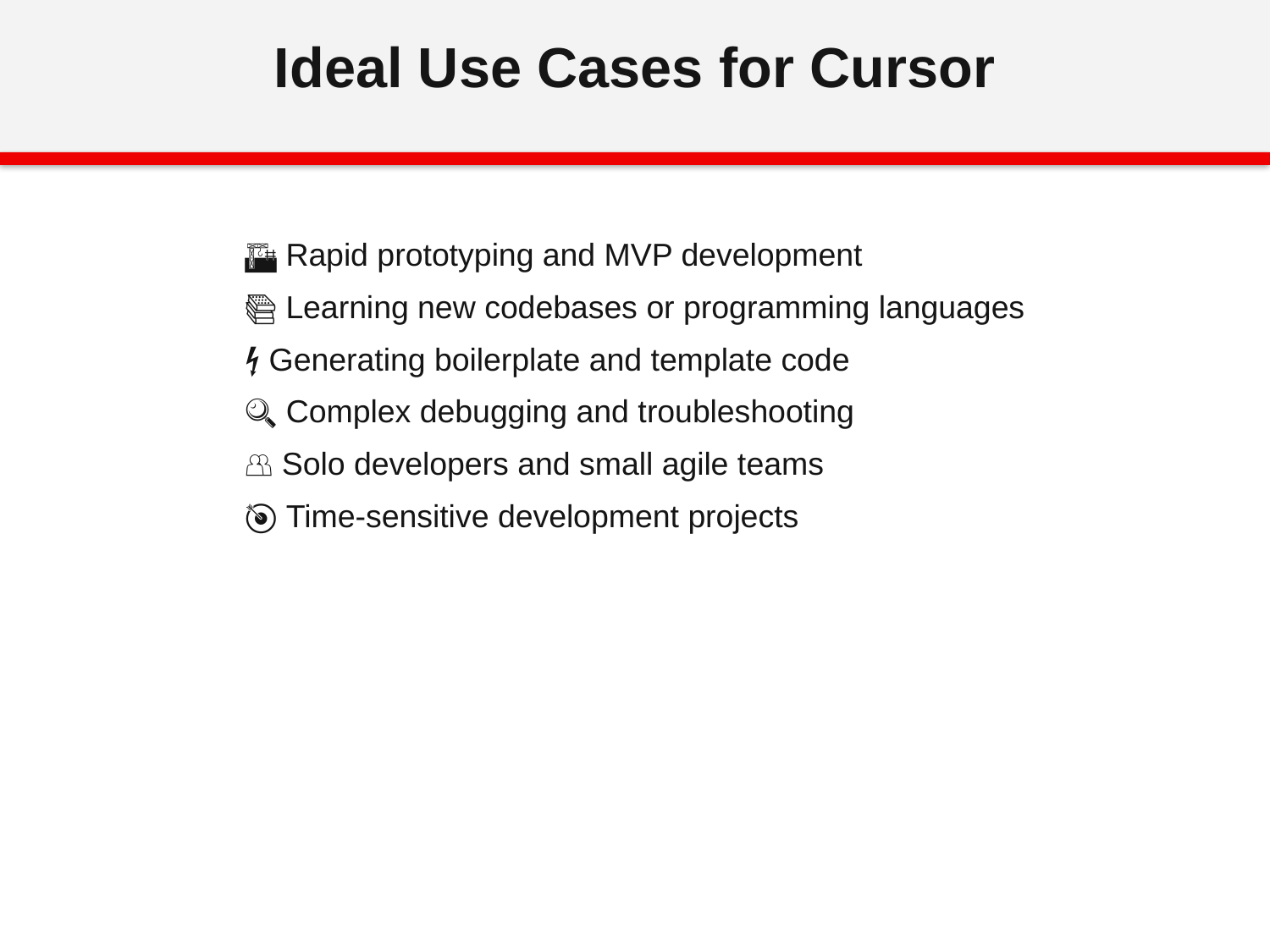

Ideal Use Cases for Cursor

🏗️ Rapid prototyping and MVP development
📚 Learning new codebases or programming languages
⚡ Generating boilerplate and template code
🔍 Complex debugging and troubleshooting
👥 Solo developers and small agile teams
🎯 Time-sensitive development projects